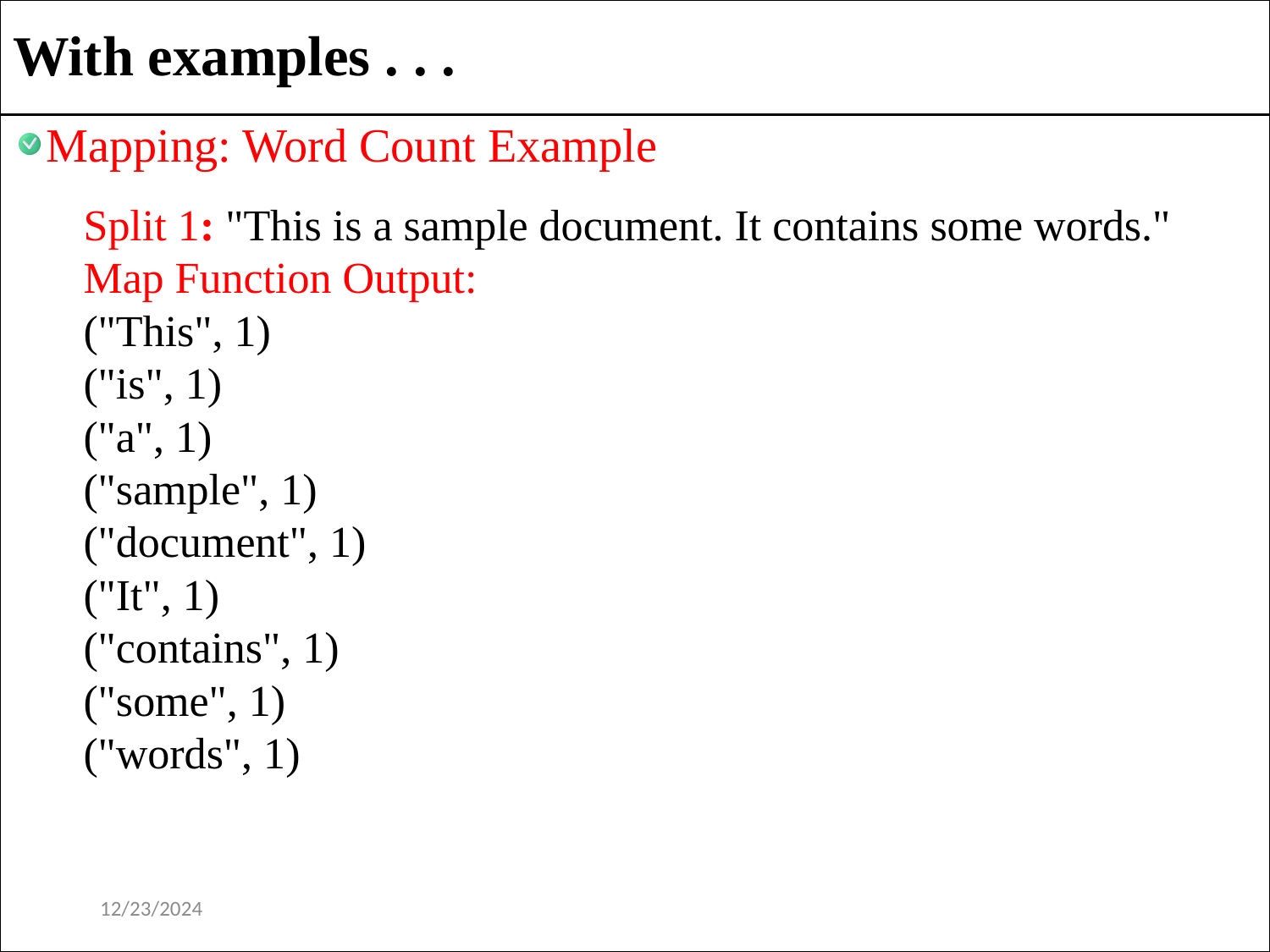

# With examples . . .
Mapping: Word Count Example

Split 1: "This is a sample document. It contains some words."
Map Function Output:
("This", 1)
("is", 1)
("a", 1)
("sample", 1)
("document", 1)
("It", 1)
("contains", 1)
("some", 1)
("words", 1)
12/23/2024
14